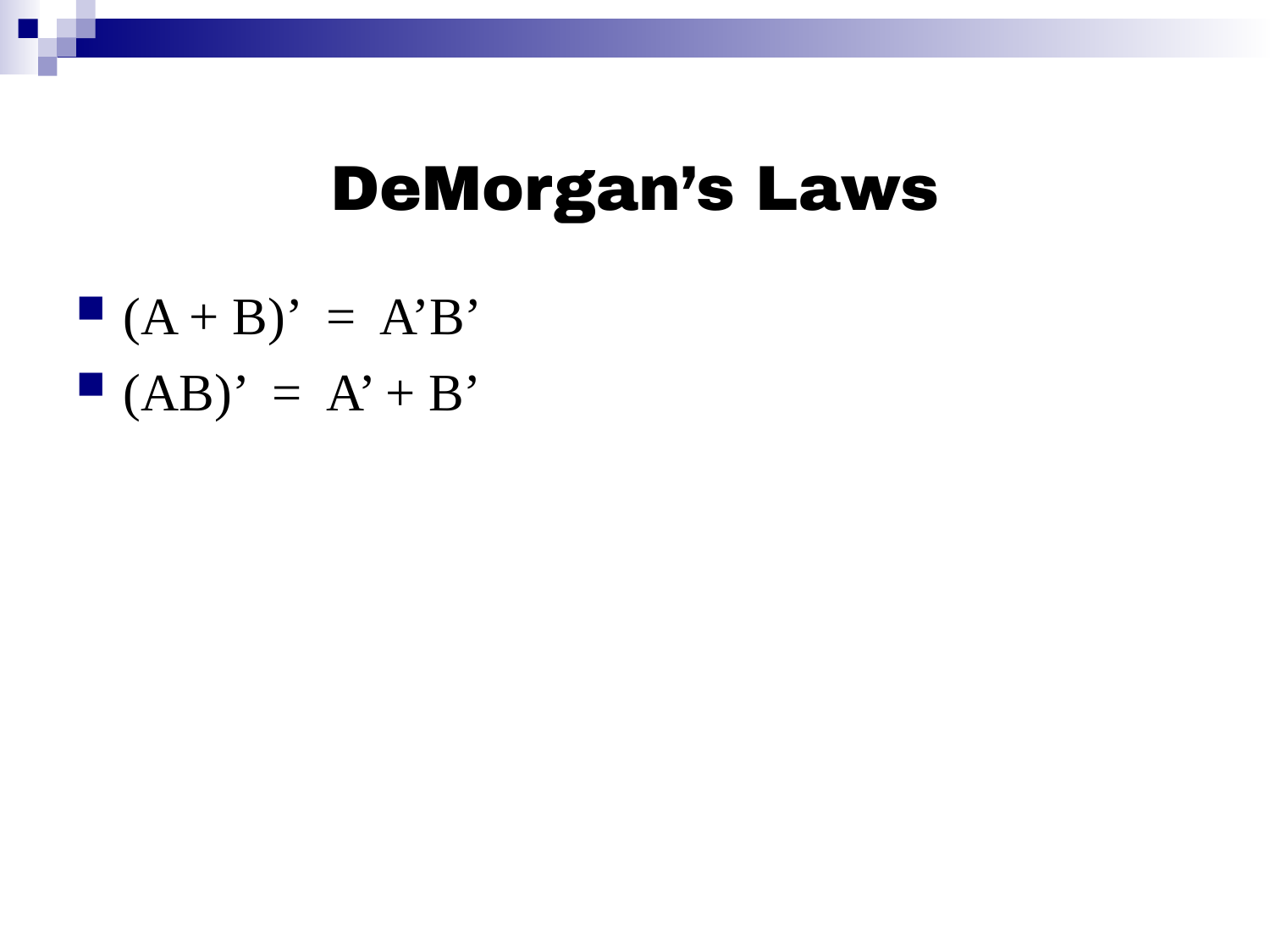

DeMorgan’s Laws
(A + B)’  =  A’B’
(AB)’  =  A’ + B’